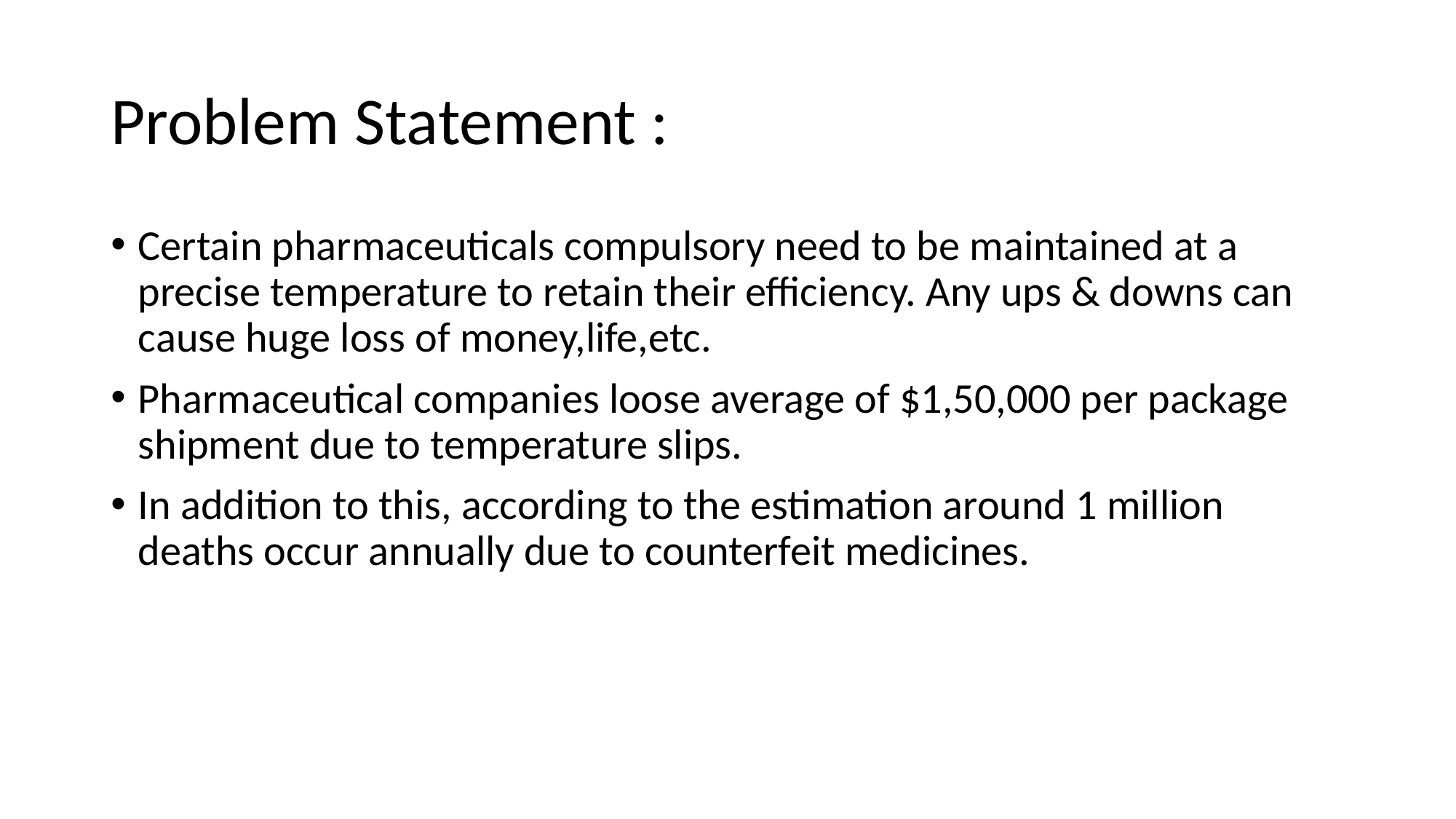

# Problem Statement :
Certain pharmaceuticals compulsory need to be maintained at a precise temperature to retain their efficiency. Any ups & downs can cause huge loss of money,life,etc.
Pharmaceutical companies loose average of $1,50,000 per package shipment due to temperature slips.
In addition to this, according to the estimation around 1 million deaths occur annually due to counterfeit medicines.